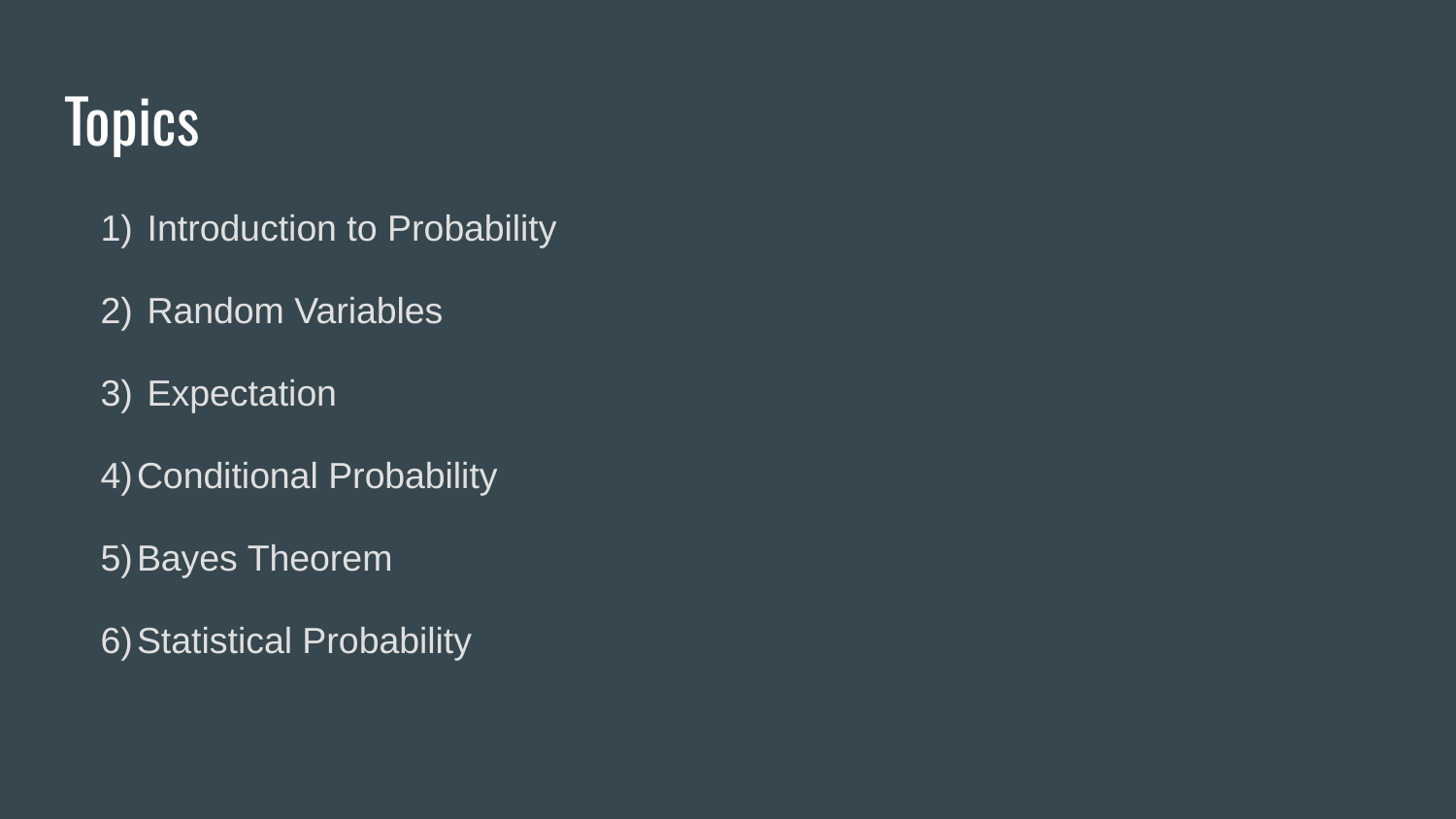

# Topics
 Introduction to Probability
 Random Variables
 Expectation
Conditional Probability
Bayes Theorem
Statistical Probability